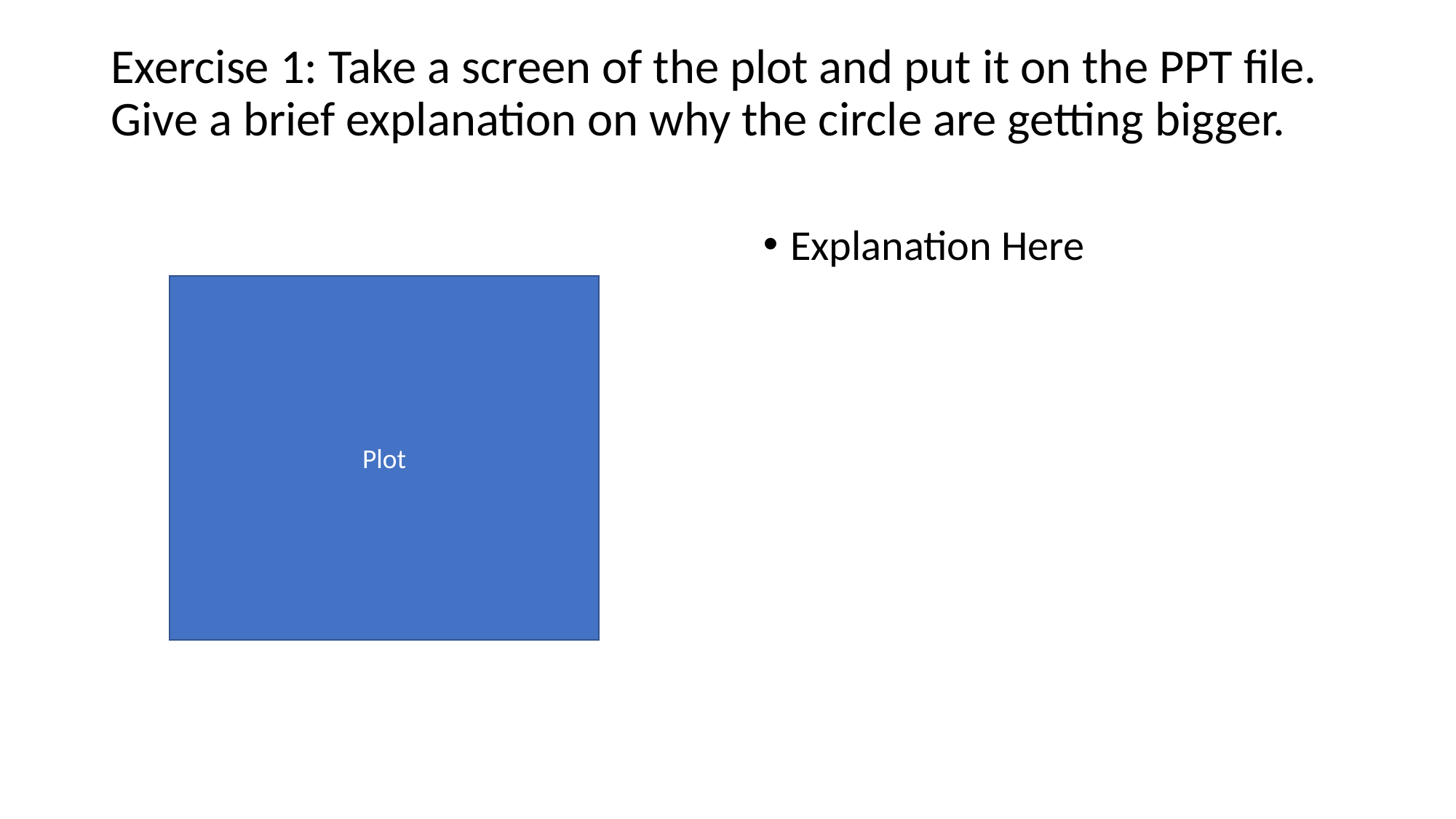

# Exercise 1: Take a screen of the plot and put it on the PPT file. Give a brief explanation on why the circle are getting bigger.
Explanation Here
Plot